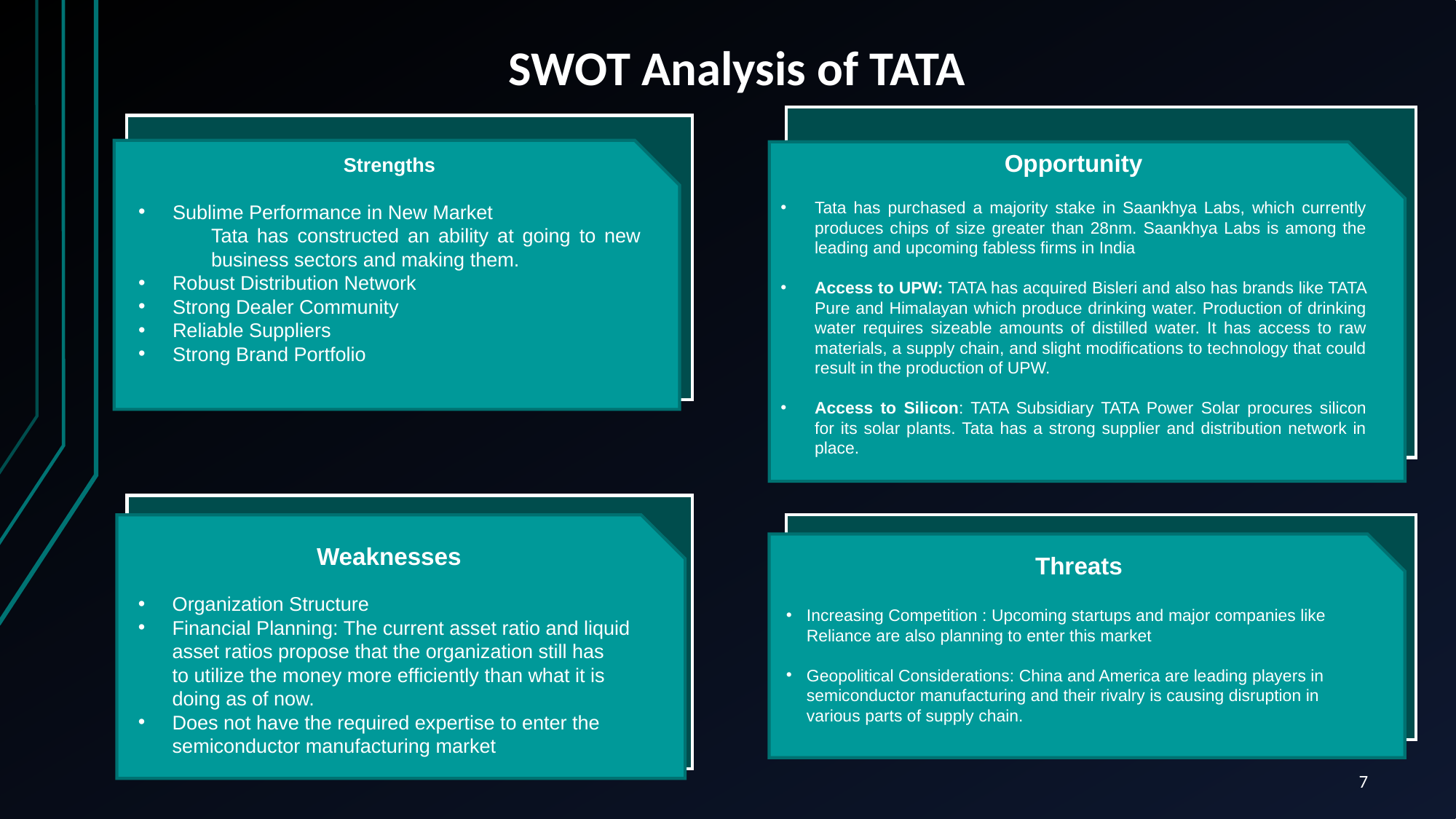

SWOT Analysis of TATA

Opportunity

Tata has purchased a majority stake in Saankhya Labs, which currently produces chips of size greater than 28nm. Saankhya Labs is among the leading and upcoming fabless firms in India

Access to UPW: TATA has acquired Bisleri and also has brands like TATA Pure and Himalayan which produce drinking water. Production of drinking water requires sizeable amounts of distilled water. It has access to raw materials, a supply chain, and slight modifications to technology that could result in the production of UPW.

Access to Silicon: TATA Subsidiary TATA Power Solar procures silicon for its solar plants. Tata has a strong supplier and distribution network in place.

Strengths

Sublime Performance in New Market
Tata has constructed an ability at going to new business sectors and making them.
Robust Distribution Network
Strong Dealer Community
Reliable Suppliers
Strong Brand Portfolio

Weaknesses

Organization Structure
Financial Planning: The current asset ratio and liquid asset ratios propose that the organization still has to utilize the money more efficiently than what it is doing as of now.
Does not have the required expertise to enter the semiconductor manufacturing market

Threats

Increasing Competition : Upcoming startups and major companies like Reliance are also planning to enter this market

Geopolitical Considerations: China and America are leading players in semiconductor manufacturing and their rivalry is causing disruption in various parts of supply chain.

7